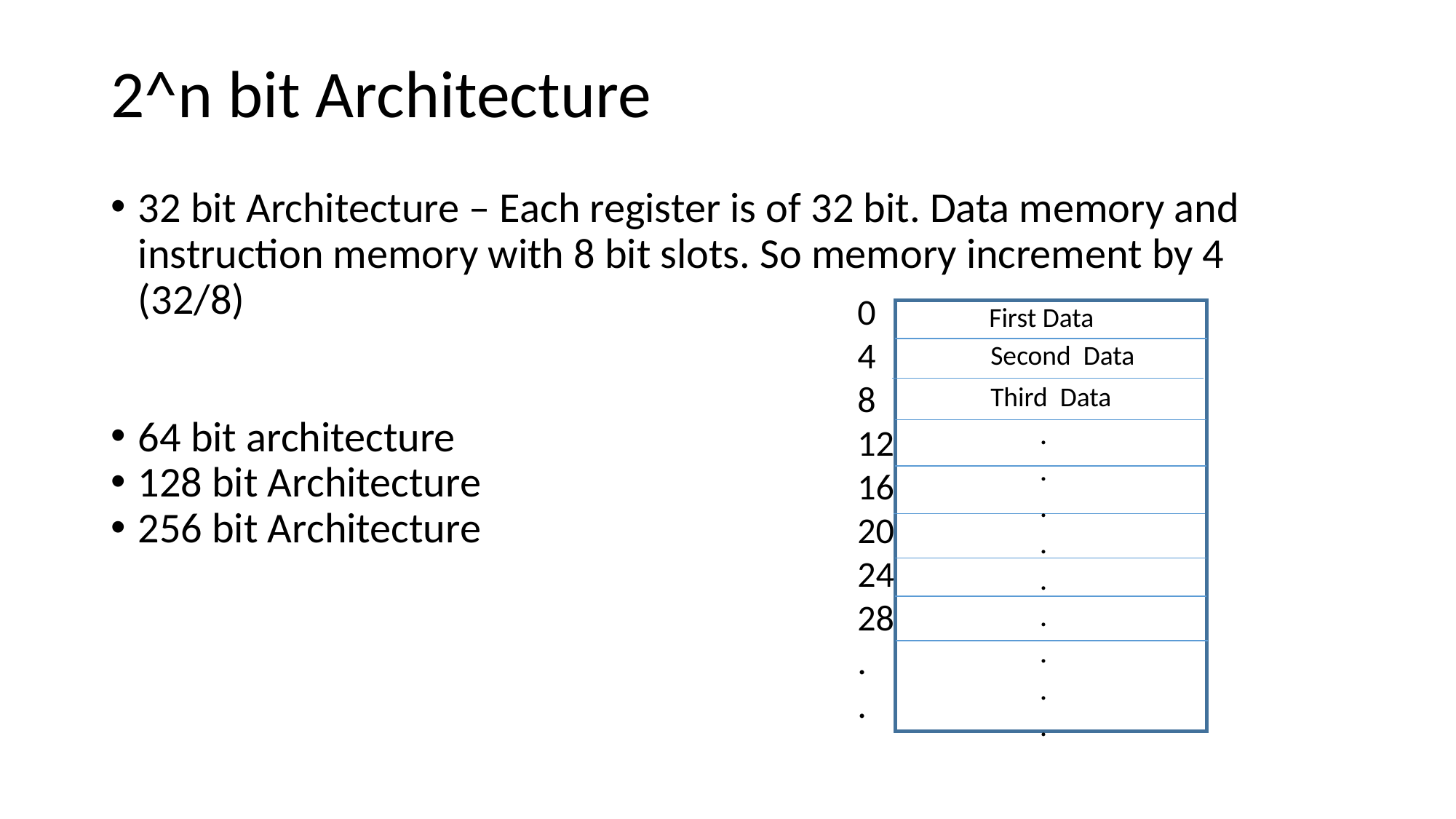

# 2^n bit Architecture
32 bit Architecture – Each register is of 32 bit. Data memory and instruction memory with 8 bit slots. So memory increment by 4 (32/8)

64 bit architecture
128 bit Architecture
256 bit Architecture
0
4
8
12
16
2024
28
.
.

First Data

Second  Data
Third  Data
.
.
.
.
.
.
.
.
.